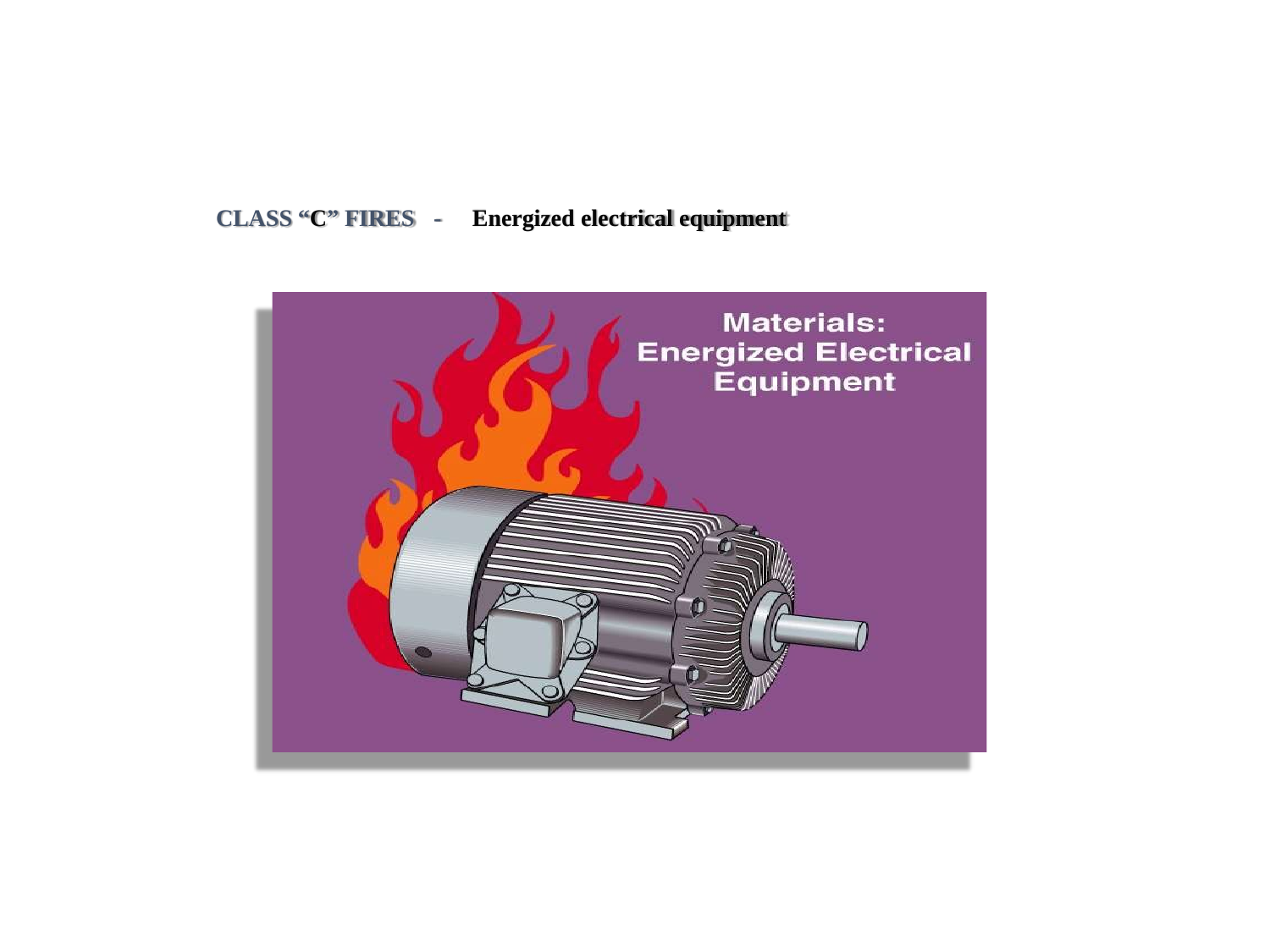

CLASS “C” FIRES
-	Energized electrical equipment